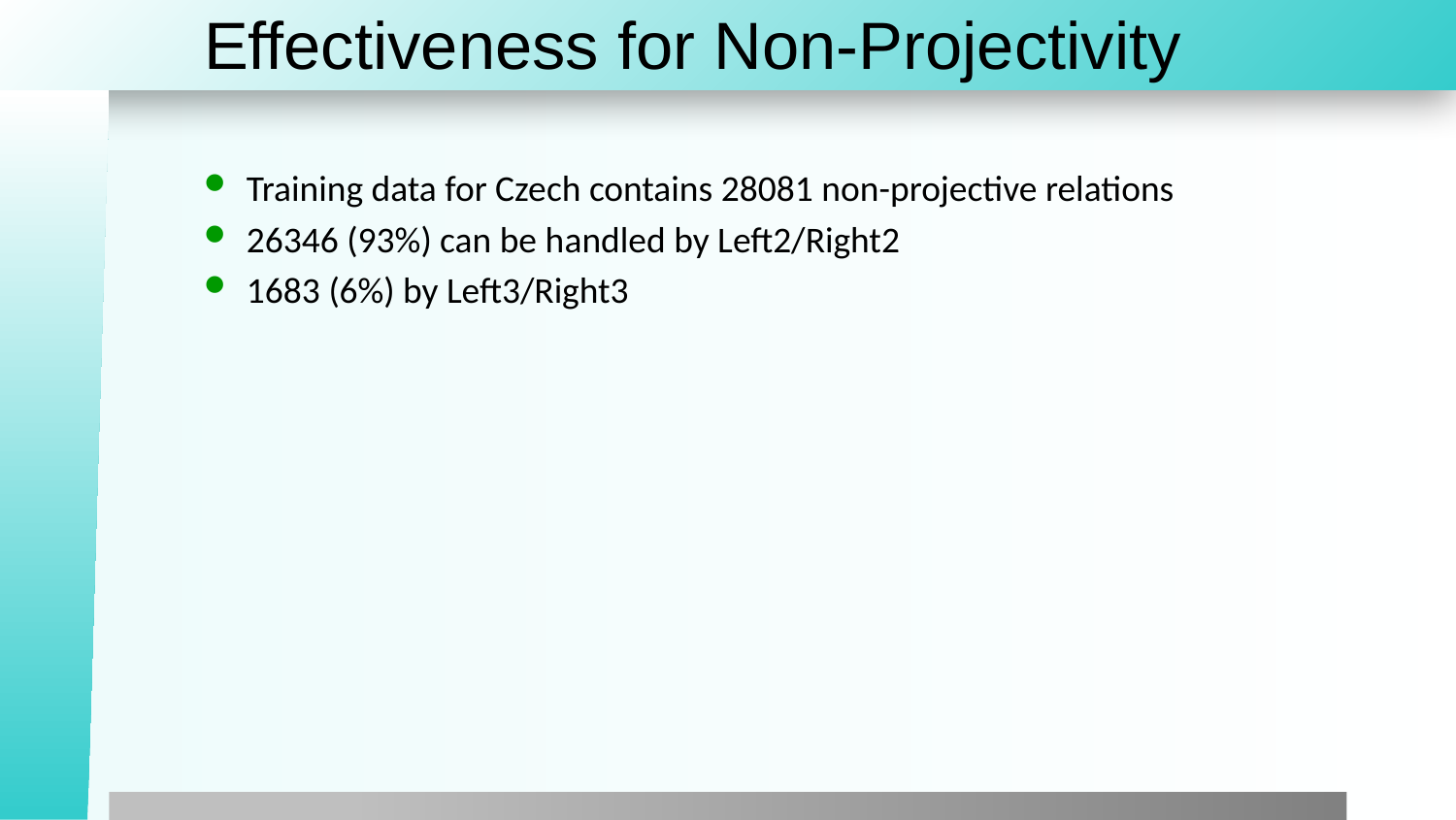

# Effectiveness for Non-Projectivity
Training data for Czech contains 28081 non-projective relations
26346 (93%) can be handled by Left2/Right2
1683 (6%) by Left3/Right3